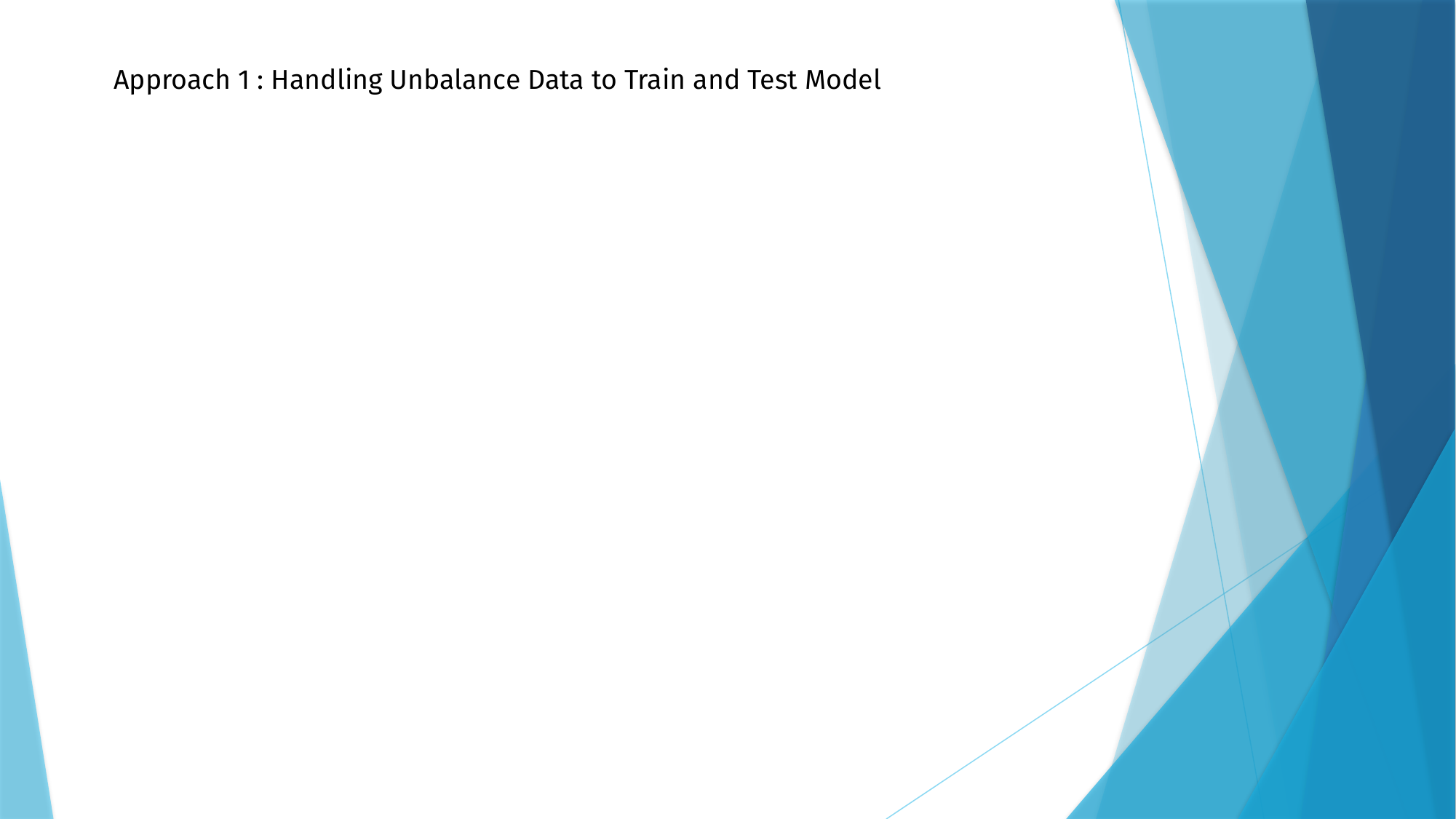

Approach 1 : Handling Unbalance Data to Train and Test Model